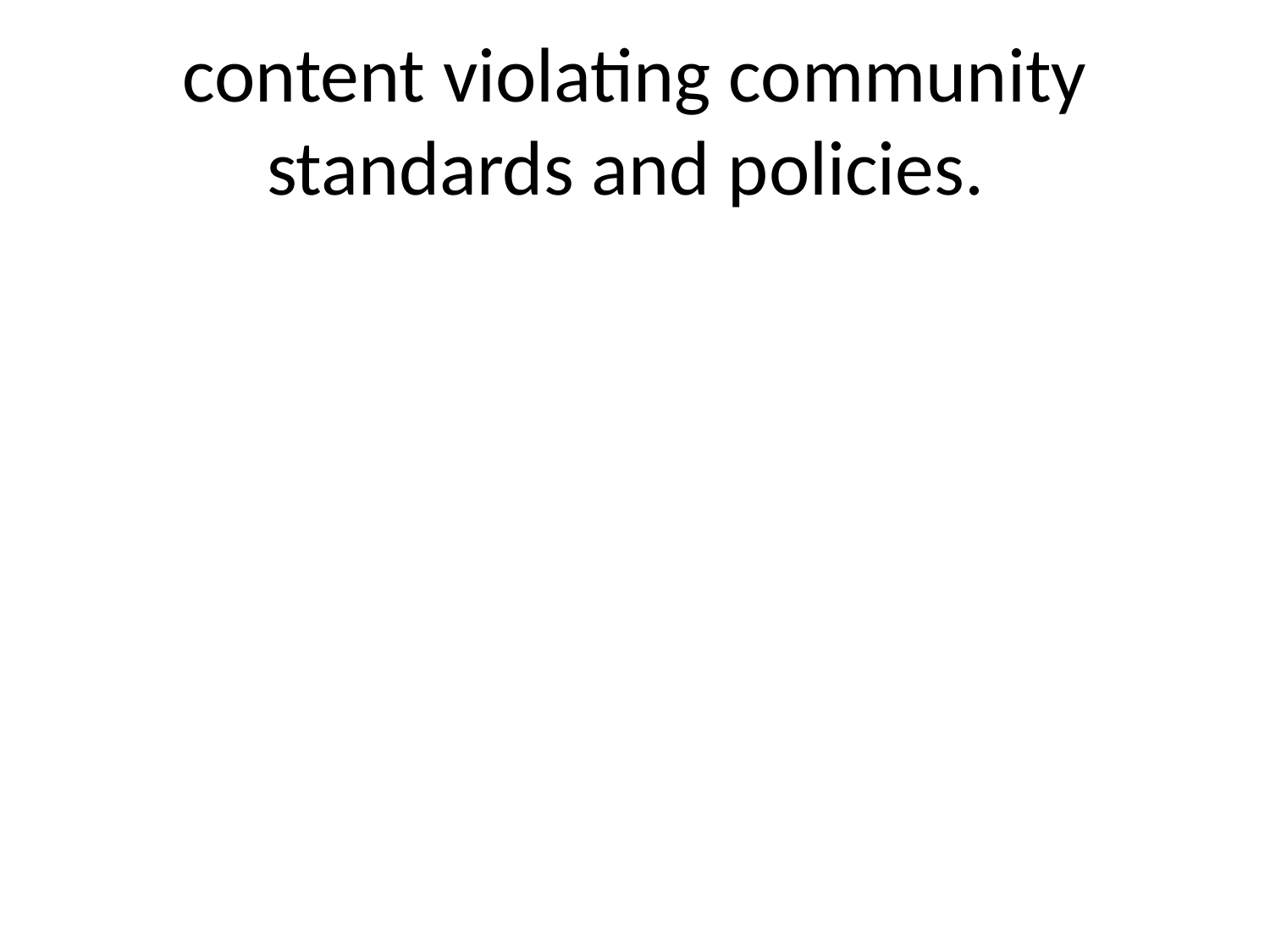

# content violating community standards and policies.